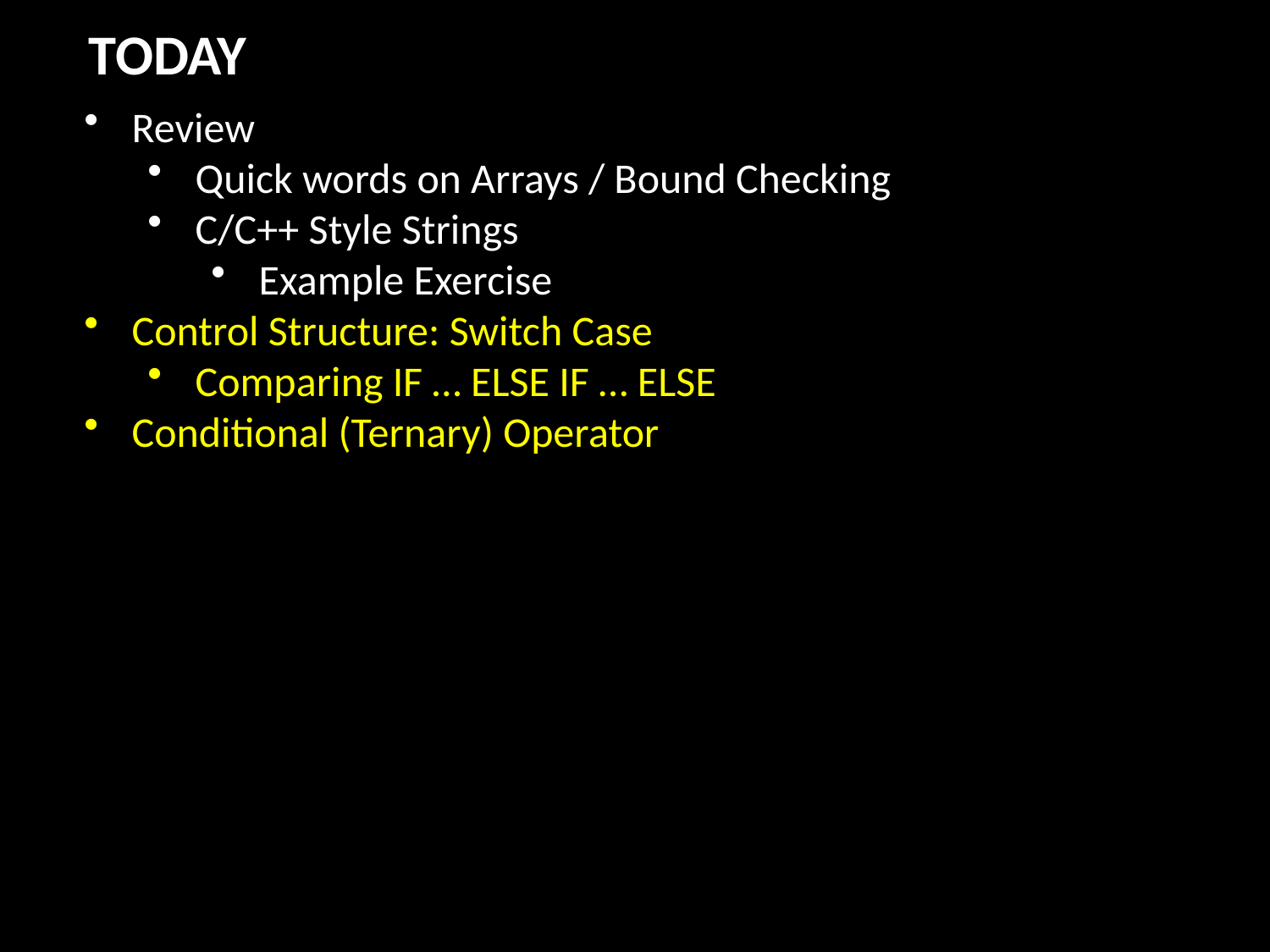

TODAY
Review
Quick words on Arrays / Bound Checking
C/C++ Style Strings
Example Exercise
Control Structure: Switch Case
Comparing IF … ELSE IF … ELSE
Conditional (Ternary) Operator